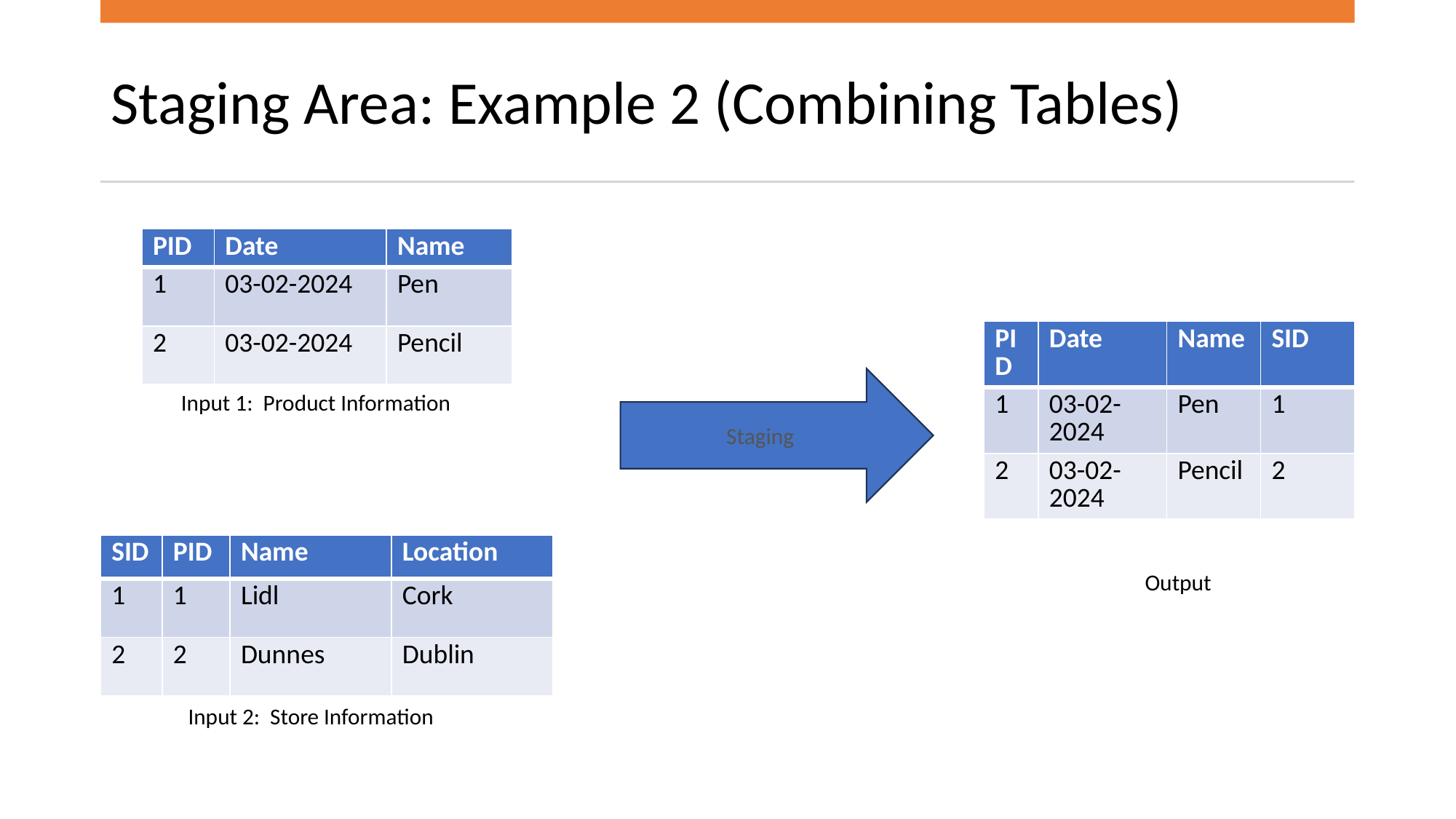

# Staging Area: Example 2 (Combining Tables)

| PID | Date | Name |
| --- | --- | --- |
| 1 | 03-02-2024 | Pen |
| 2 | 03-02-2024 | Pencil |
| PID | Date | Name | SID |
| --- | --- | --- | --- |
| 1 | 03-02-2024 | Pen | 1 |
| 2 | 03-02-2024 | Pencil | 2 |
Staging
Input 1:  Product Information
| SID | PID | Name | Location |
| --- | --- | --- | --- |
| 1 | 1 | Lidl | Cork |
| 2 | 2 | Dunnes | Dublin |
Output
Input 2:  Store Information